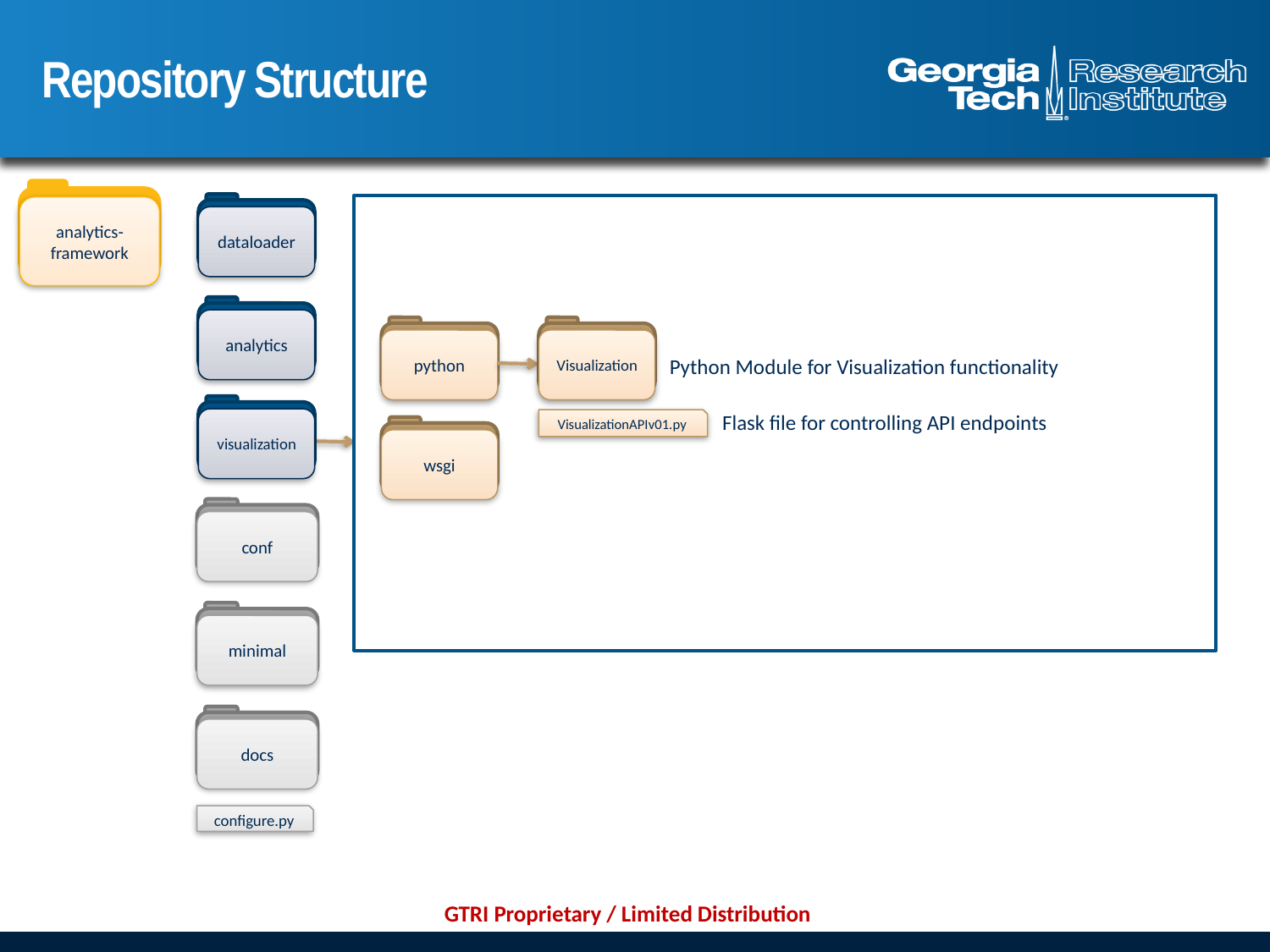

# Repository Structure

analytics-framework

dataloader

analytics

python

Visualization
Python Module for Visualization functionality

visualization
Flask file for controlling API endpoints
VisualizationAPIv01.py

wsgi

conf

minimal

docs
configure.py